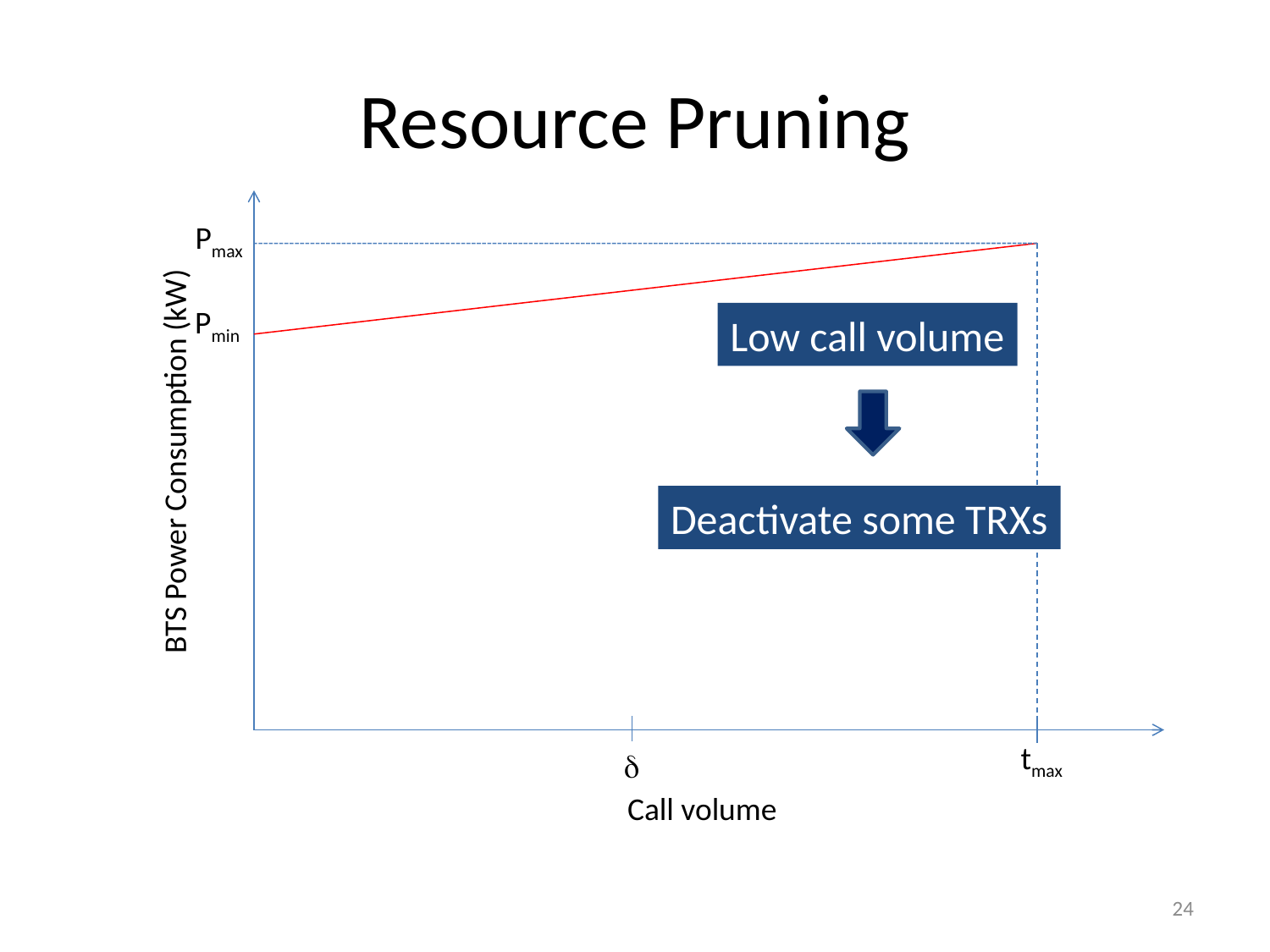

# Resource Pruning
Pmax
Pmin
Low call volume

BTS Power Consumption (kW)
Deactivate some TRXs
tmax
δ
Call volume
24